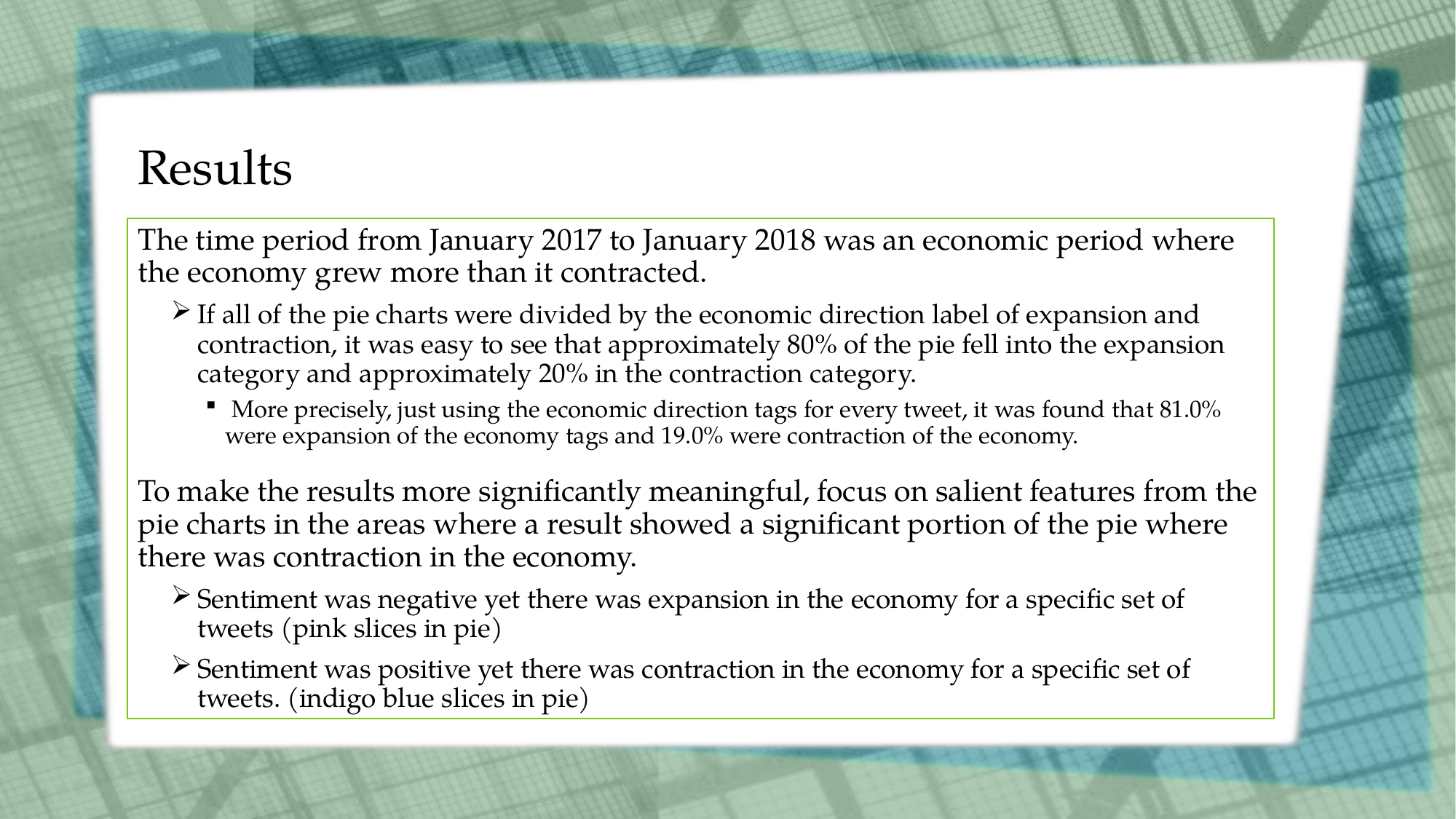

# Results
The time period from January 2017 to January 2018 was an economic period where the economy grew more than it contracted.
If all of the pie charts were divided by the economic direction label of expansion and contraction, it was easy to see that approximately 80% of the pie fell into the expansion category and approximately 20% in the contraction category.
 More precisely, just using the economic direction tags for every tweet, it was found that 81.0% were expansion of the economy tags and 19.0% were contraction of the economy.
To make the results more significantly meaningful, focus on salient features from the pie charts in the areas where a result showed a significant portion of the pie where there was contraction in the economy.
Sentiment was negative yet there was expansion in the economy for a specific set of tweets (pink slices in pie)
Sentiment was positive yet there was contraction in the economy for a specific set of tweets. (indigo blue slices in pie)